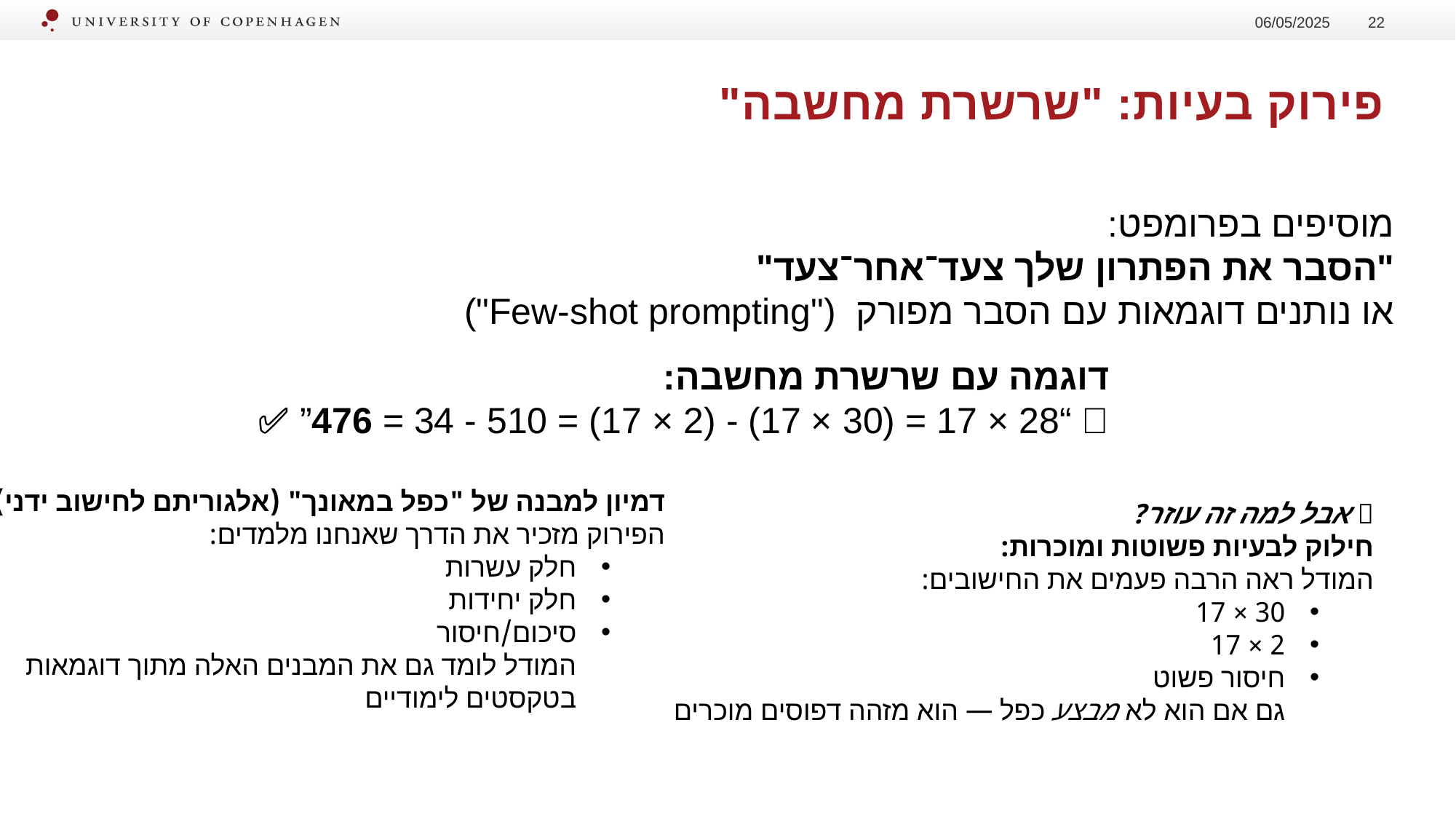

06/05/2025
22
# פירוק בעיות: "שרשרת מחשבה"
מוסיפים בפרומפט:
"הסבר את הפתרון שלך צעד־אחר־צעד"
או נותנים דוגמאות עם הסבר מפורק  ("Few-shot prompting")
דוגמה עם שרשרת מחשבה:
🤖 “28 × 17 = (30 × 17) - (2 × 17) = 510 - 34 = 476” ✅
דמיון למבנה של "כפל במאונך" (אלגוריתם לחישוב ידני):
הפירוק מזכיר את הדרך שאנחנו מלמדים:
חלק עשרות
חלק יחידות
סיכום/חיסור
המודל לומד גם את המבנים האלה מתוך דוגמאות בטקסטים לימודיים
💡 אבל למה זה עוזר?
חילוק לבעיות פשוטות ומוכרות:
המודל ראה הרבה פעמים את החישובים:
30 × 17
2 × 17
חיסור פשוט
גם אם הוא לא מבצע כפל — הוא מזהה דפוסים מוכרים